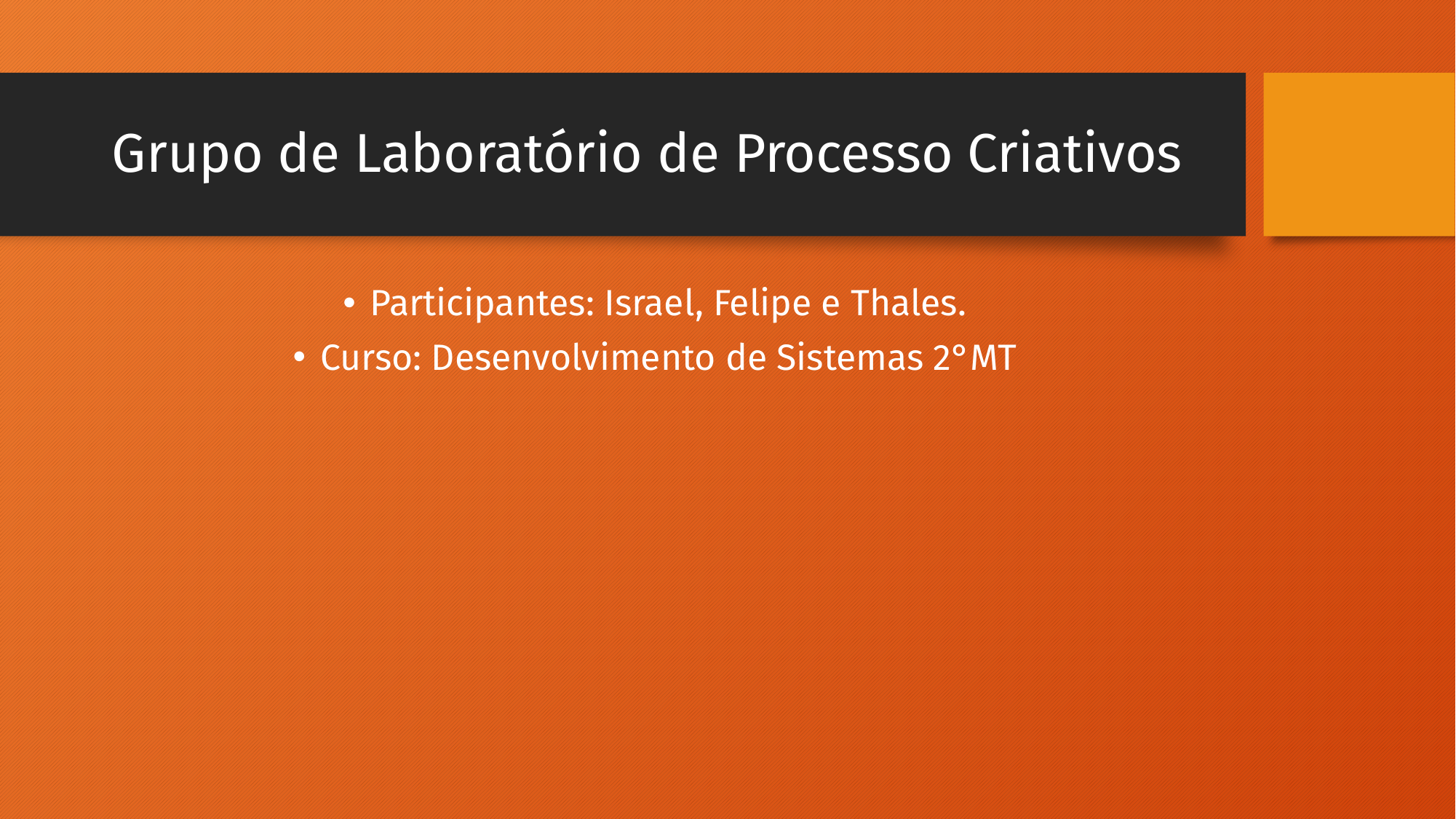

# Grupo de Laboratório de Processo Criativos
Participantes: Israel, Felipe e Thales.
Curso: Desenvolvimento de Sistemas 2°MT